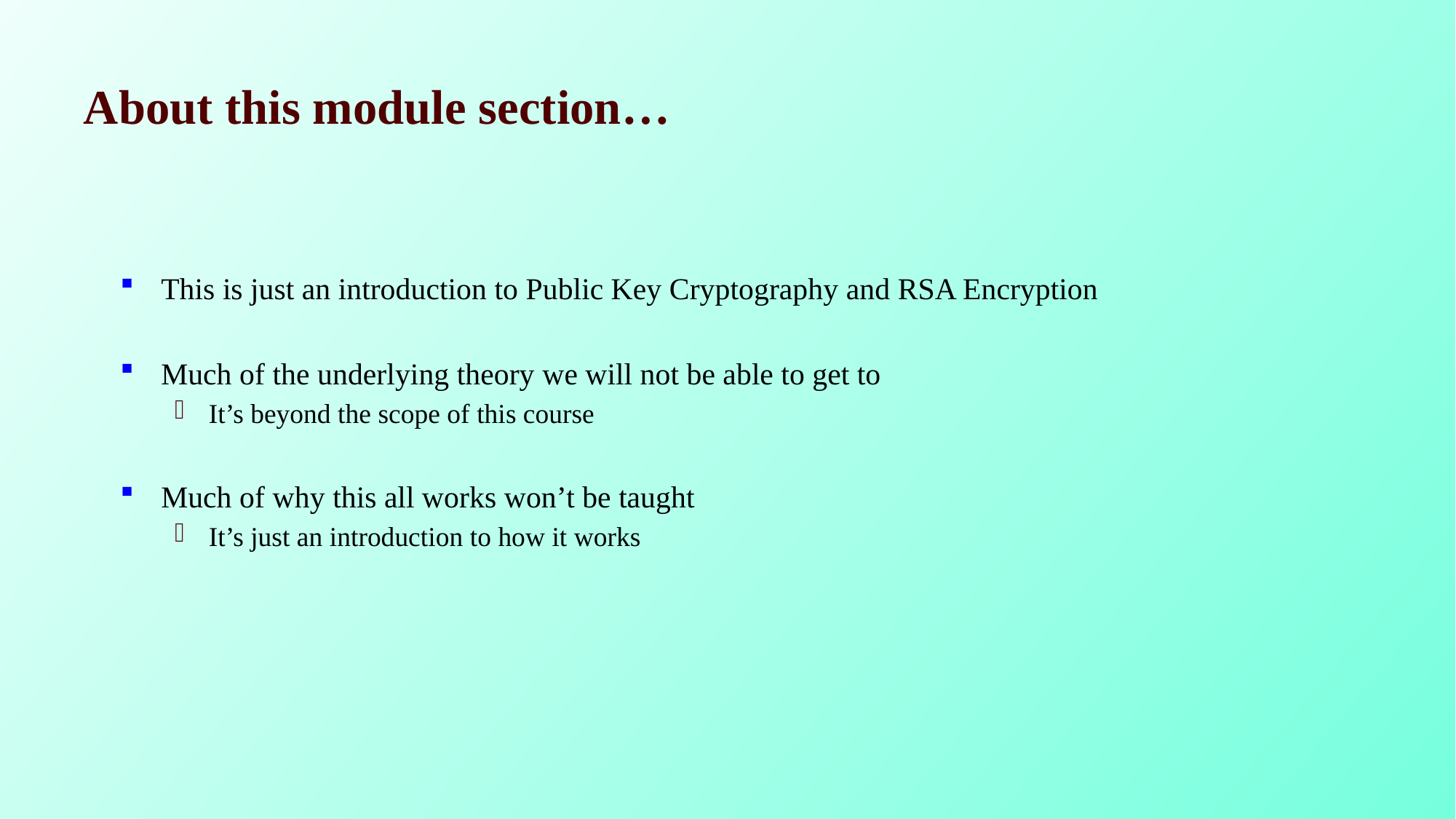

# About this module section…
This is just an introduction to Public Key Cryptography and RSA Encryption

Much of the underlying theory we will not be able to get to
It’s beyond the scope of this course

Much of why this all works won’t be taught
It’s just an introduction to how it works
61